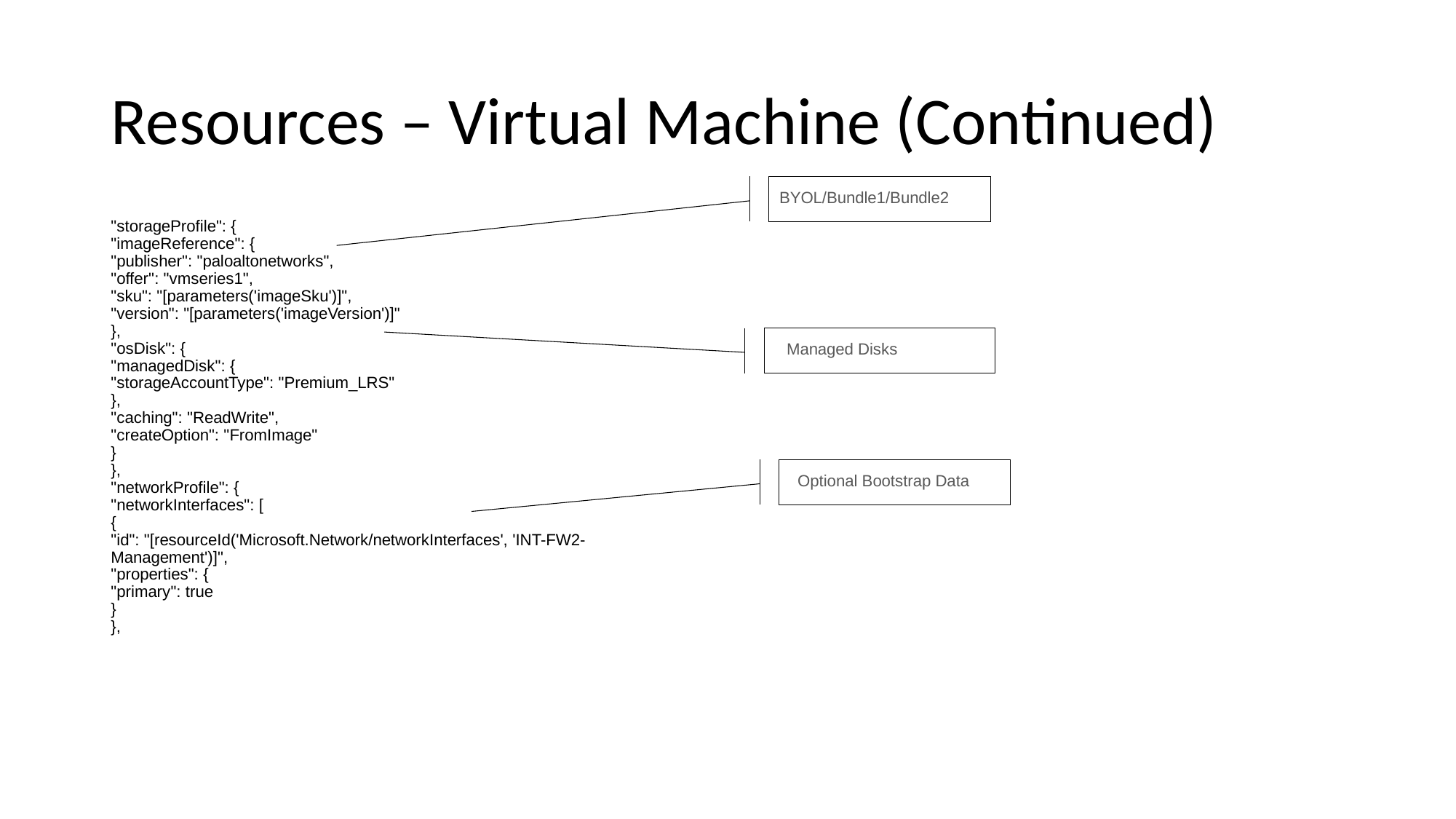

# Resources – Virtual Machine (Continued)

BYOL/Bundle1/Bundle2
"storageProfile": {
"imageReference": {
"publisher": "paloaltonetworks",
"offer": "vmseries1",
"sku": "[parameters('imageSku')]",
"version": "[parameters('imageVersion')]"
},
"osDisk": {
"managedDisk": {
"storageAccountType": "Premium_LRS"
},
"caching": "ReadWrite",
"createOption": "FromImage"
}
},
"networkProfile": {
"networkInterfaces": [
{
"id": "[resourceId('Microsoft.Network/networkInterfaces', 'INT-FW2-Management')]",
"properties": {
"primary": true
}
},

Managed Disks

Optional Bootstrap Data